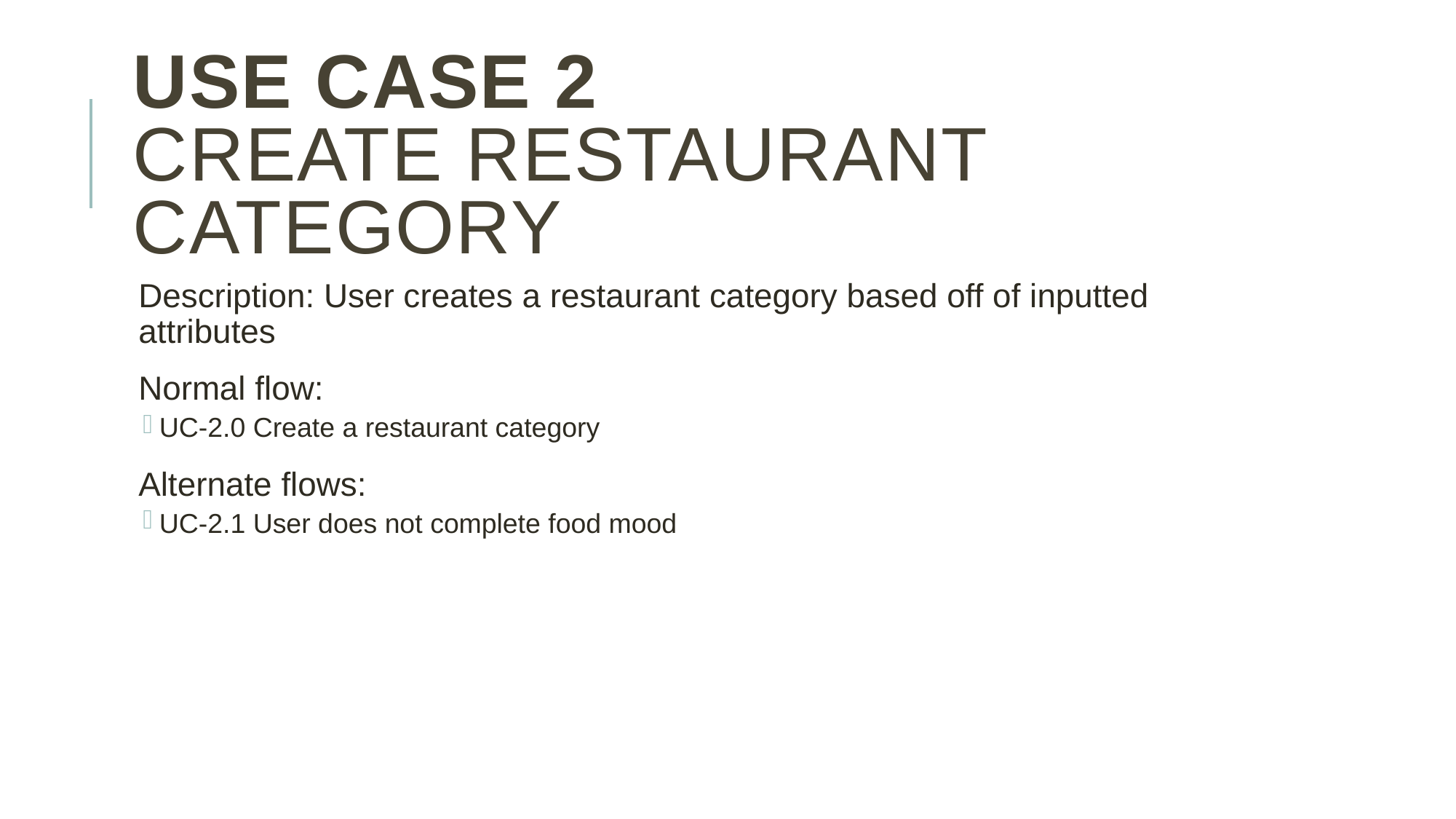

# Use Case 2 Create restaurant category
Description: User creates a restaurant category based off of inputted attributes
Normal flow:
UC-2.0 Create a restaurant category
Alternate flows:
UC-2.1 User does not complete food mood